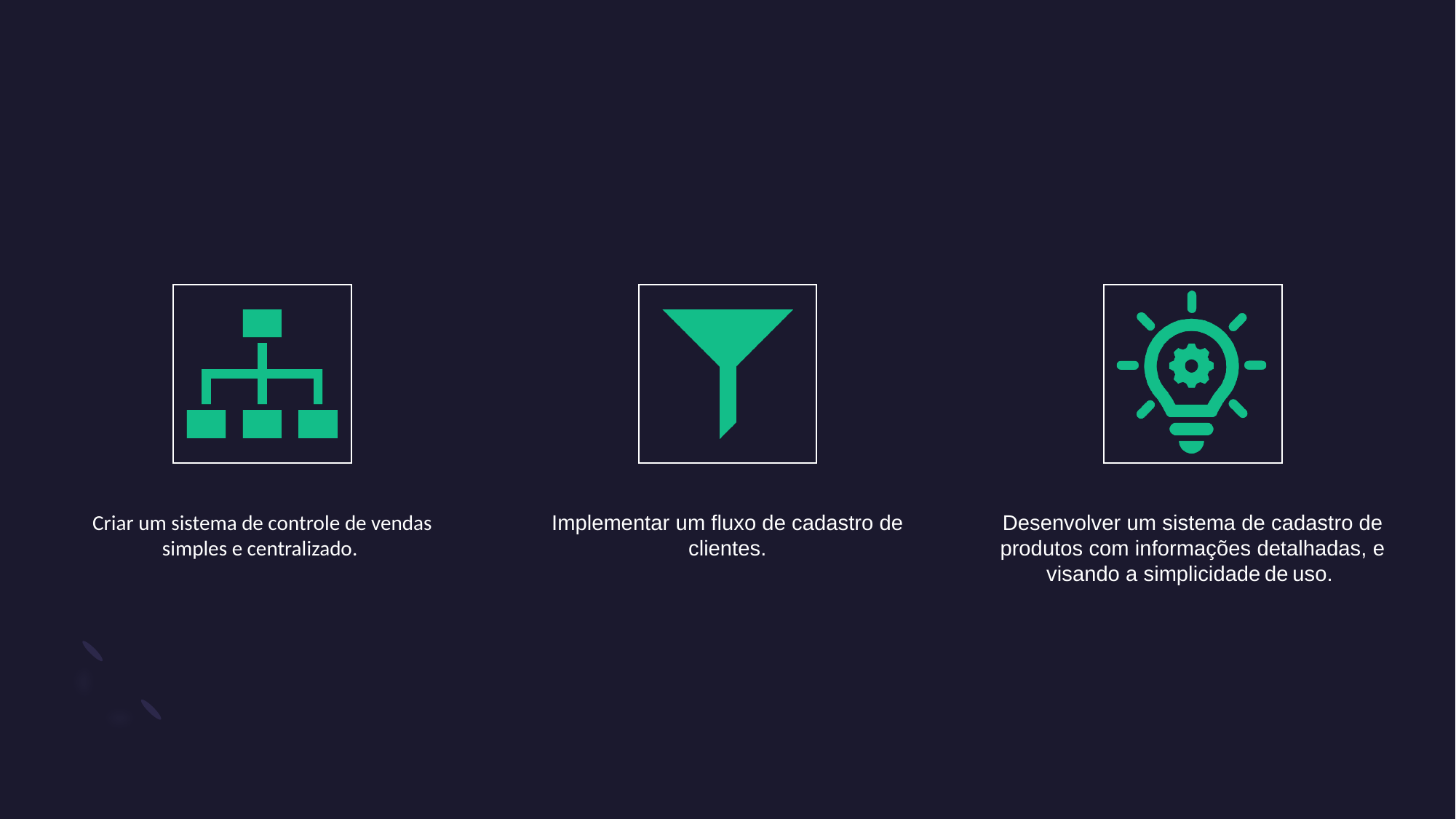

Criar um sistema de controle de vendas simples e centralizado.
Implementar um fluxo de cadastro de clientes.
Desenvolver um sistema de cadastro de produtos com informações detalhadas, e visando a simplicidade de uso.